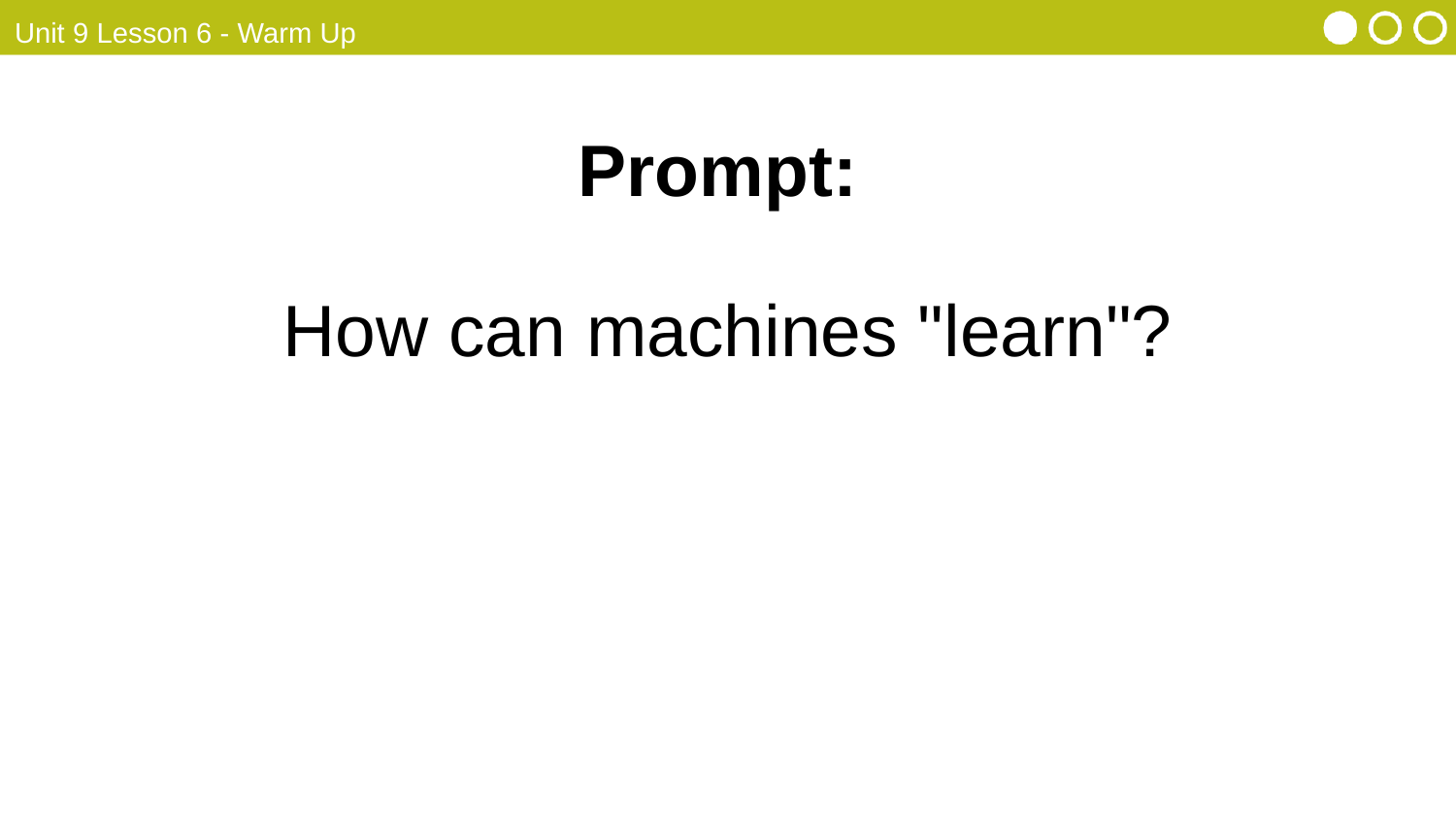

Unit 9 Lesson 6 - Warm Up
Prompt:

How can machines "learn"?